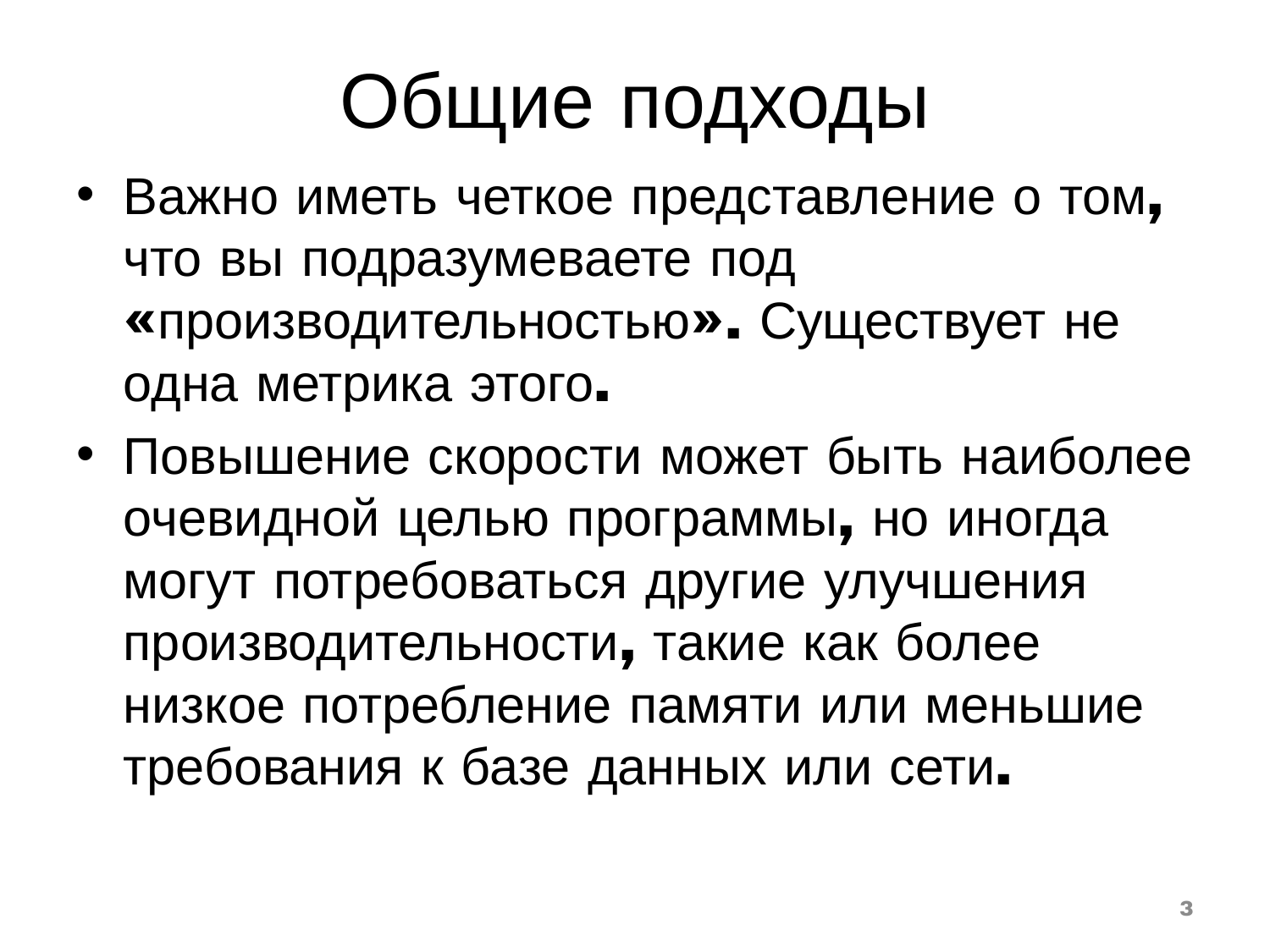

# Общие подходы
Важно иметь четкое представление о том, что вы подразумеваете под «производительностью». Существует не одна метрика этого.
Повышение скорости может быть наиболее очевидной целью программы, но иногда могут потребоваться другие улучшения производительности, такие как более низкое потребление памяти или меньшие требования к базе данных или сети.

3